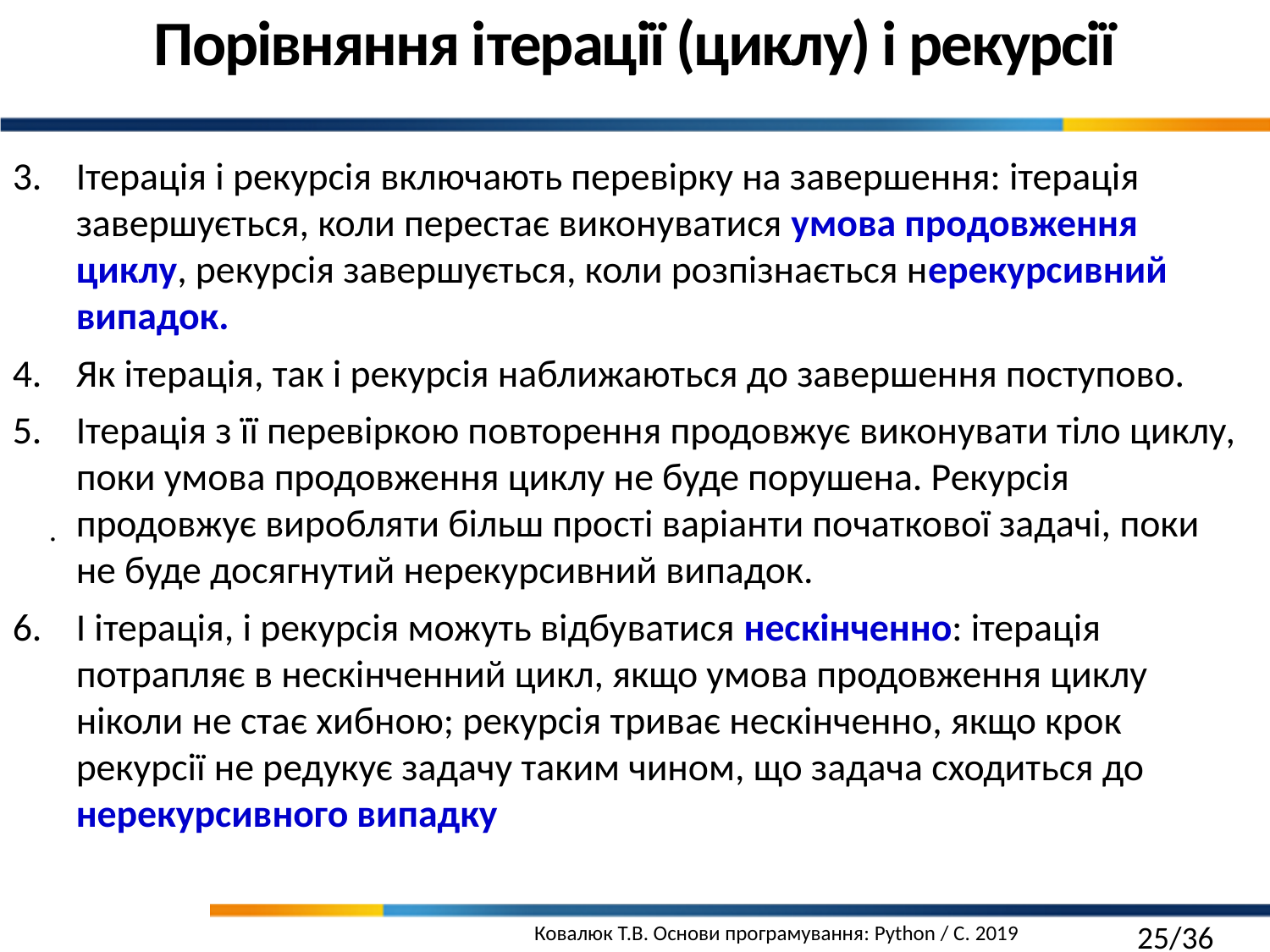

Порівняння ітерації (циклу) і рекурсії
Ітерація і рекурсія включають перевірку на завершення: ітерація завершується, коли перестає виконуватися умова продовження циклу, рекурсія завершується, коли розпізнається нерекурсивний випадок.
Як ітерація, так і рекурсія наближаються до завершення поступово.
Ітерація з її перевіркою повторення продовжує виконувати тіло циклу, поки умова продовження циклу не буде порушена. Рекурсія продовжує виробляти більш прості варіанти початкової задачі, поки не буде досягнутий нерекурсивний випадок.
І ітерація, і рекурсія можуть відбуватися нескінченно: ітерація потрапляє в нескінченний цикл, якщо умова продовження циклу ніколи не стає хибною; рекурсія триває нескінченно, якщо крок рекурсії не редукує задачу таким чином, що задача сходиться до нерекурсивного випадку
.